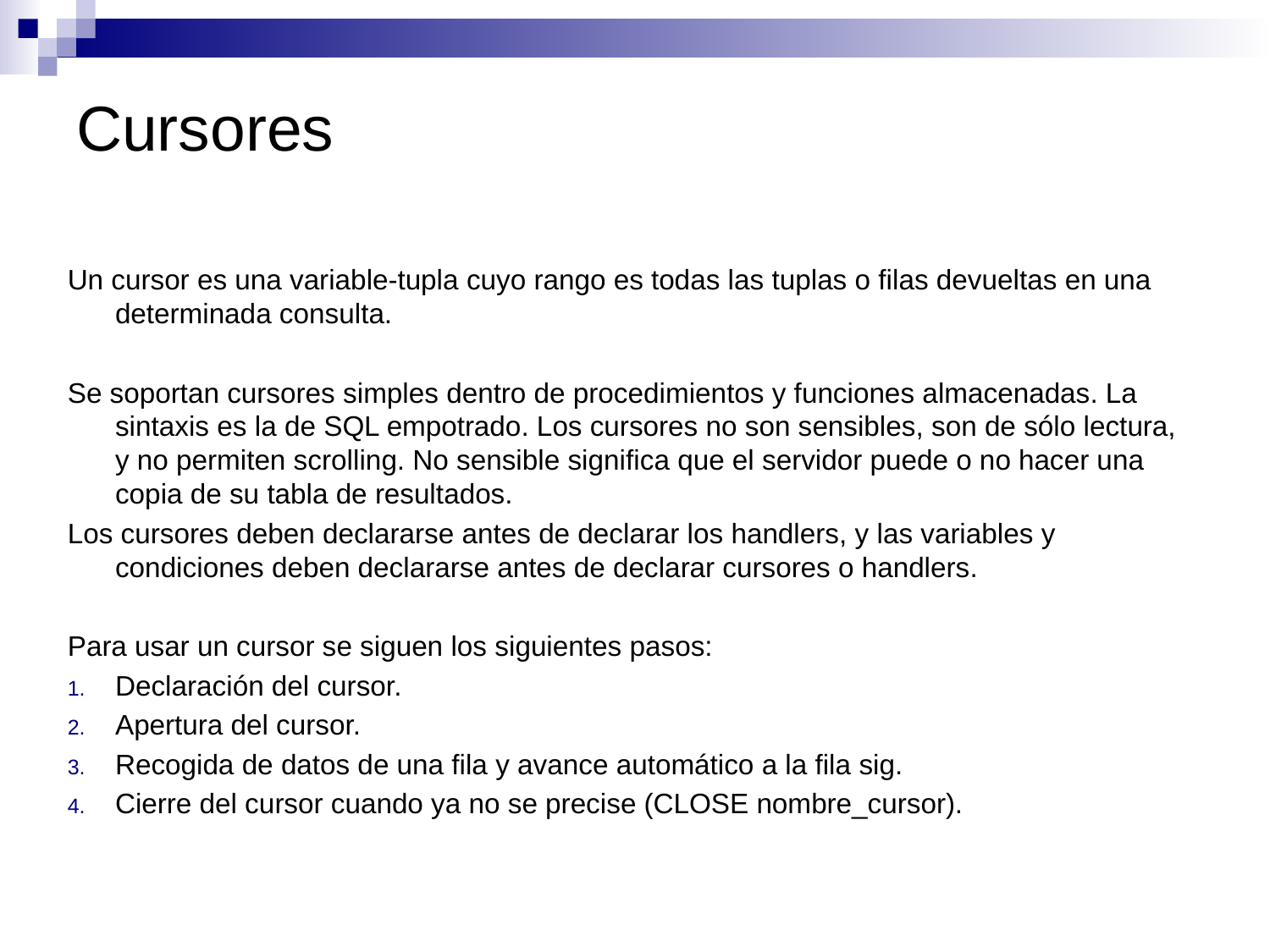

# Cursores

Un cursor es una variable-tupla cuyo rango es todas las tuplas o filas devueltas en una determinada consulta.

Se soportan cursores simples dentro de procedimientos y funciones almacenadas. La sintaxis es la de SQL empotrado. Los cursores no son sensibles, son de sólo lectura, y no permiten scrolling. No sensible significa que el servidor puede o no hacer una copia de su tabla de resultados.
Los cursores deben declararse antes de declarar los handlers, y las variables y condiciones deben declararse antes de declarar cursores o handlers.

Para usar un cursor se siguen los siguientes pasos:
Declaración del cursor.
Apertura del cursor.
Recogida de datos de una fila y avance automático a la fila sig.
Cierre del cursor cuando ya no se precise (CLOSE nombre_cursor).